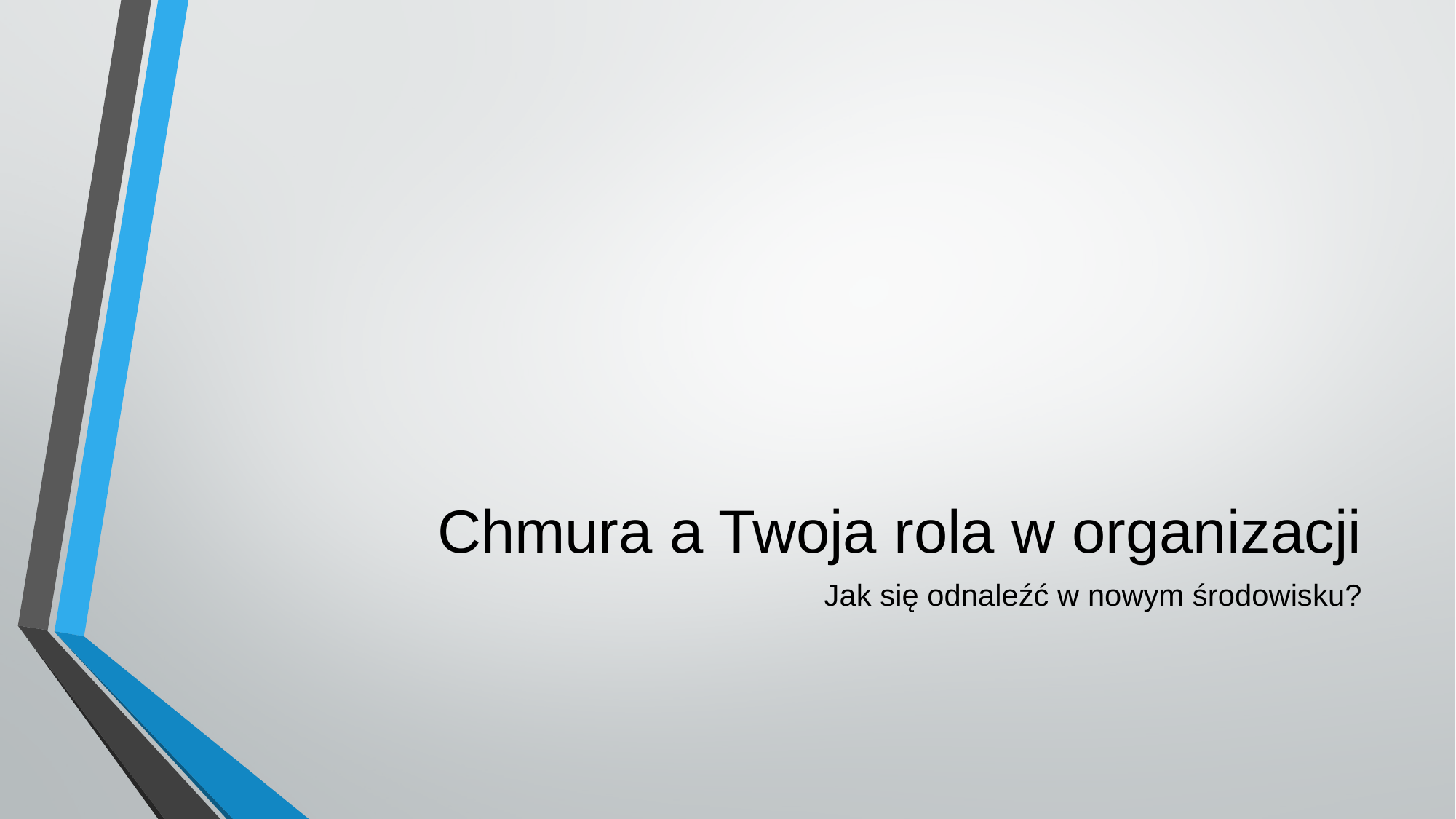

# Chmura a Twoja rola w organizacji
Jak się odnaleźć w nowym środowisku?